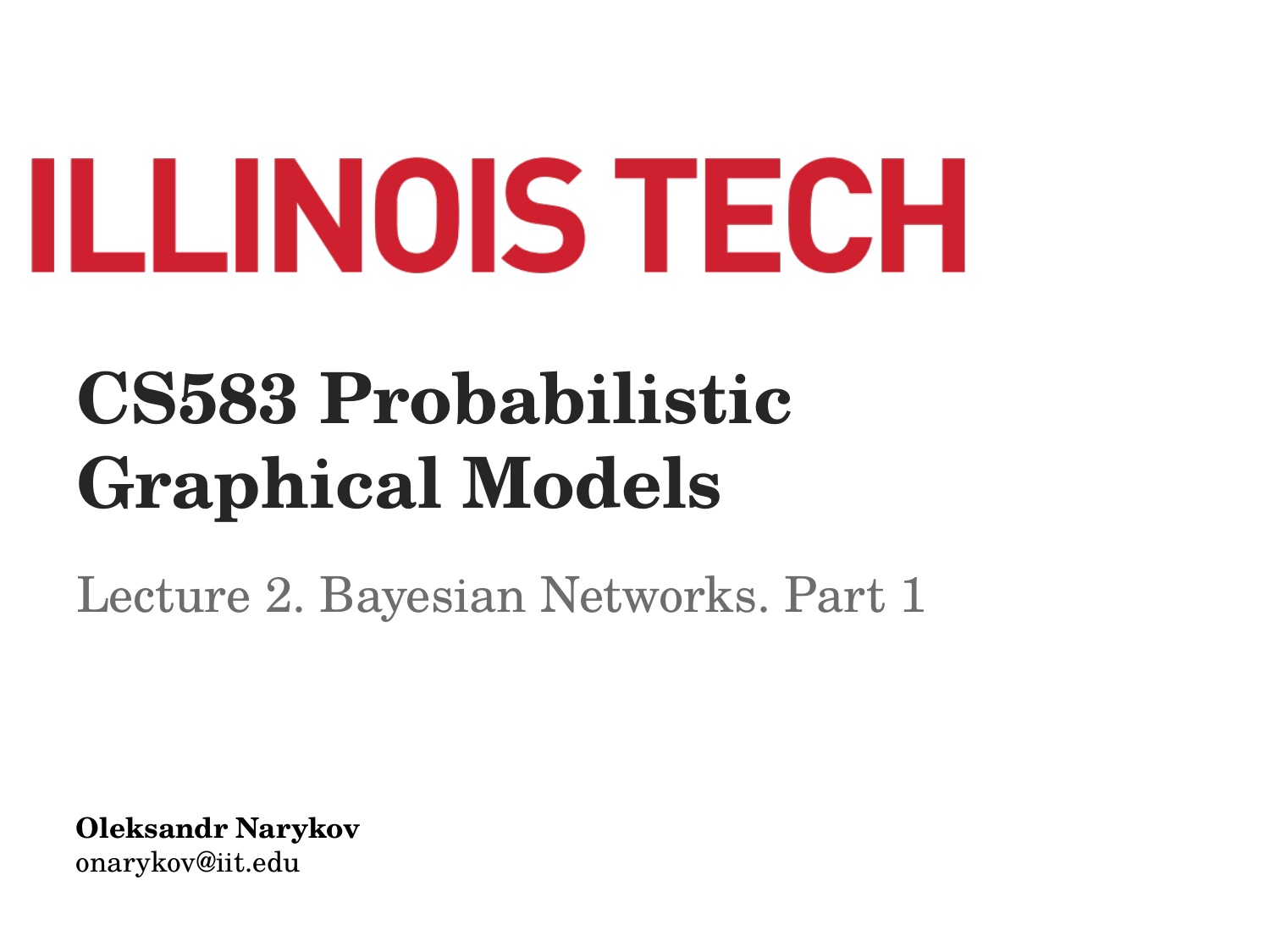

# CS583 Probabilistic Graphical Models
Lecture 2. Bayesian Networks. Part 1
Oleksandr Narykov
onarykov@iit.edu